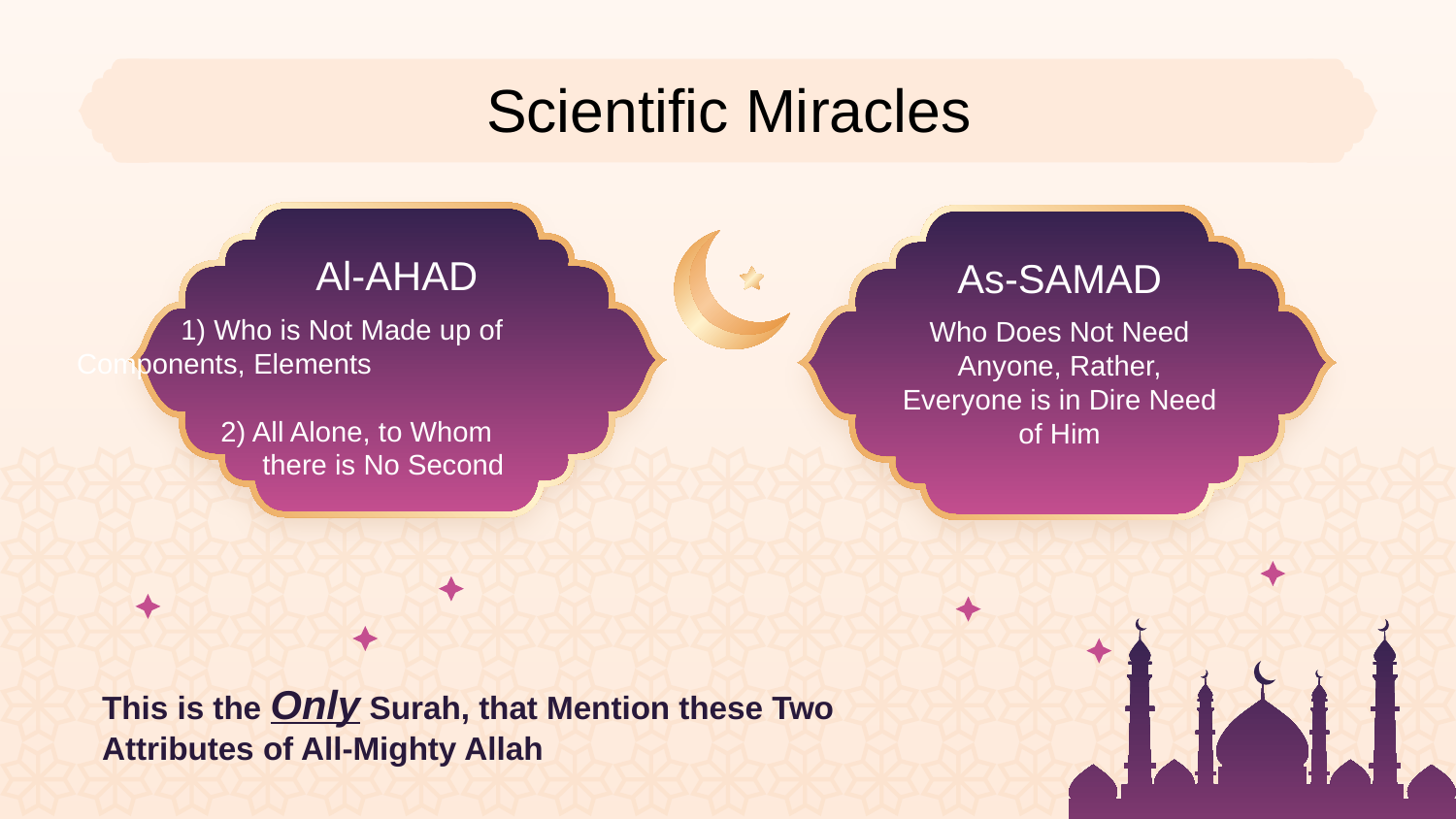

# Scientific Miracles

Al-AHAD
As-SAMAD
             1) Who is Not Made up of         	Components, Elements

                  2) All Alone, to Whom                       	     there is No Second

Who Does Not Need Anyone, Rather, Everyone is in Dire Need of Him

This is the Only Surah, that Mention these Two Attributes of All-Mighty Allah